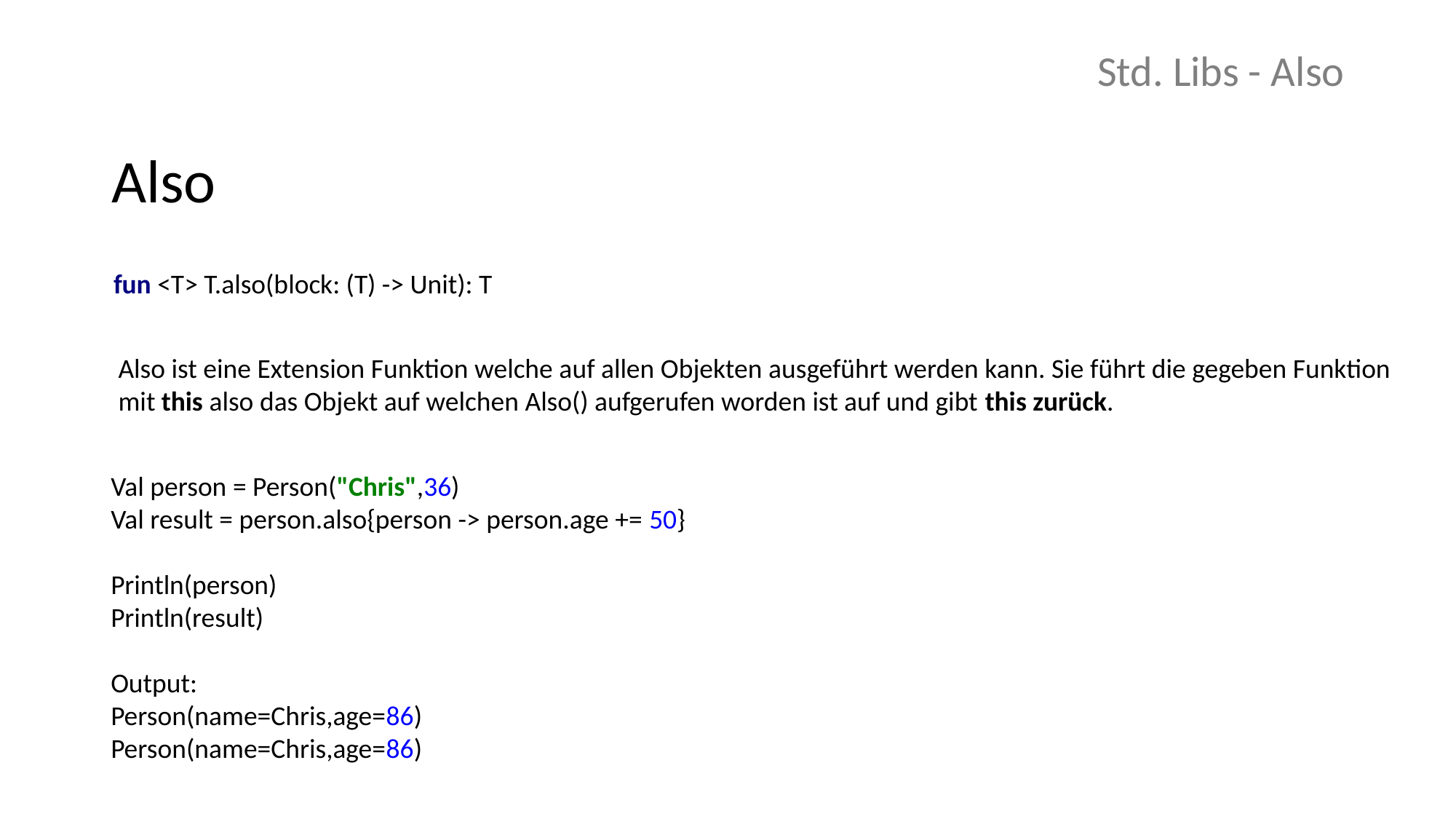

# Std. Libs - Also
Also
fun <T> T.also(block: (T) -> Unit): T
Also ist eine Extension Funktion welche auf allen Objekten ausgeführt werden kann. Sie führt die gegeben Funktion
mit this also das Objekt auf welchen Also() aufgerufen worden ist auf und gibt this zurück.
Val person = Person("Chris",36)
Val result = person.also{person -> person.age += 50}
Println(person)
Println(result)
Output:
Person(name=Chris,age=86)
Person(name=Chris,age=86)